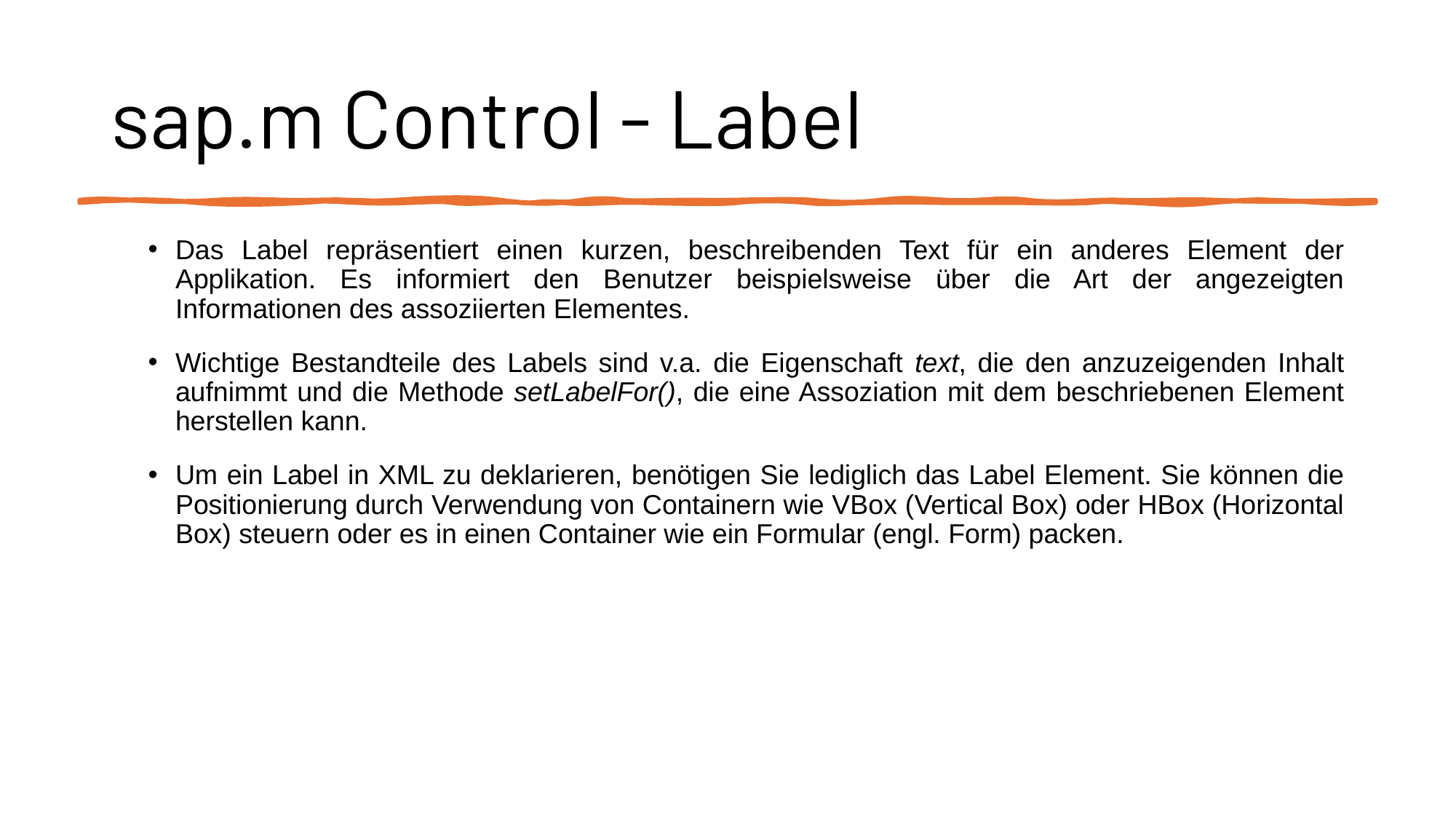

# sap.m Control - Label

Das Label repräsentiert einen kurzen, beschreibenden Text für ein anderes Element der Applikation. Es informiert den Benutzer beispielsweise über die Art der angezeigten Informationen des assoziierten Elementes.
Wichtige Bestandteile des Labels sind v.a. die Eigenschaft text, die den anzuzeigenden Inhalt aufnimmt und die Methode setLabelFor(), die eine Assoziation mit dem beschriebenen Element herstellen kann.
Um ein Label in XML zu deklarieren, benötigen Sie lediglich das Label Element. Sie können die Positionierung durch Verwendung von Containern wie VBox (Vertical Box) oder HBox (Horizontal Box) steuern oder es in einen Container wie ein Formular (engl. Form) packen.